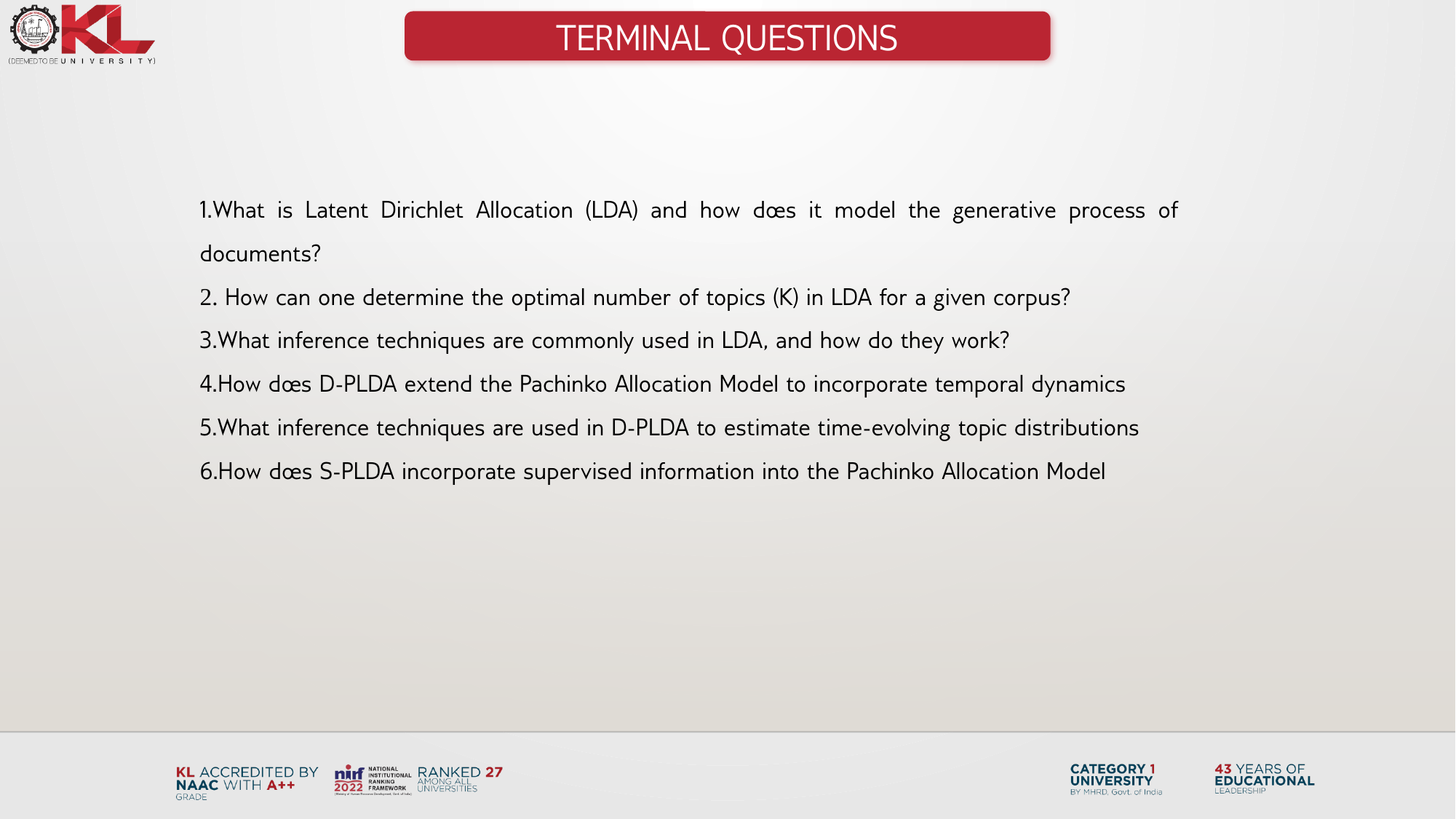

TERMINAL QUESTIONS

1.What is Latent Dirichlet Allocation (LDA) and how does it model the generative process of documents?
2. How can one determine the optimal number of topics (K) in LDA for a given corpus?
3.What inference techniques are commonly used in LDA, and how do they work?
4.How does D-PLDA extend the Pachinko Allocation Model to incorporate temporal dynamics
5.What inference techniques are used in D-PLDA to estimate time-evolving topic distributions
6.How does S-PLDA incorporate supervised information into the Pachinko Allocation Model